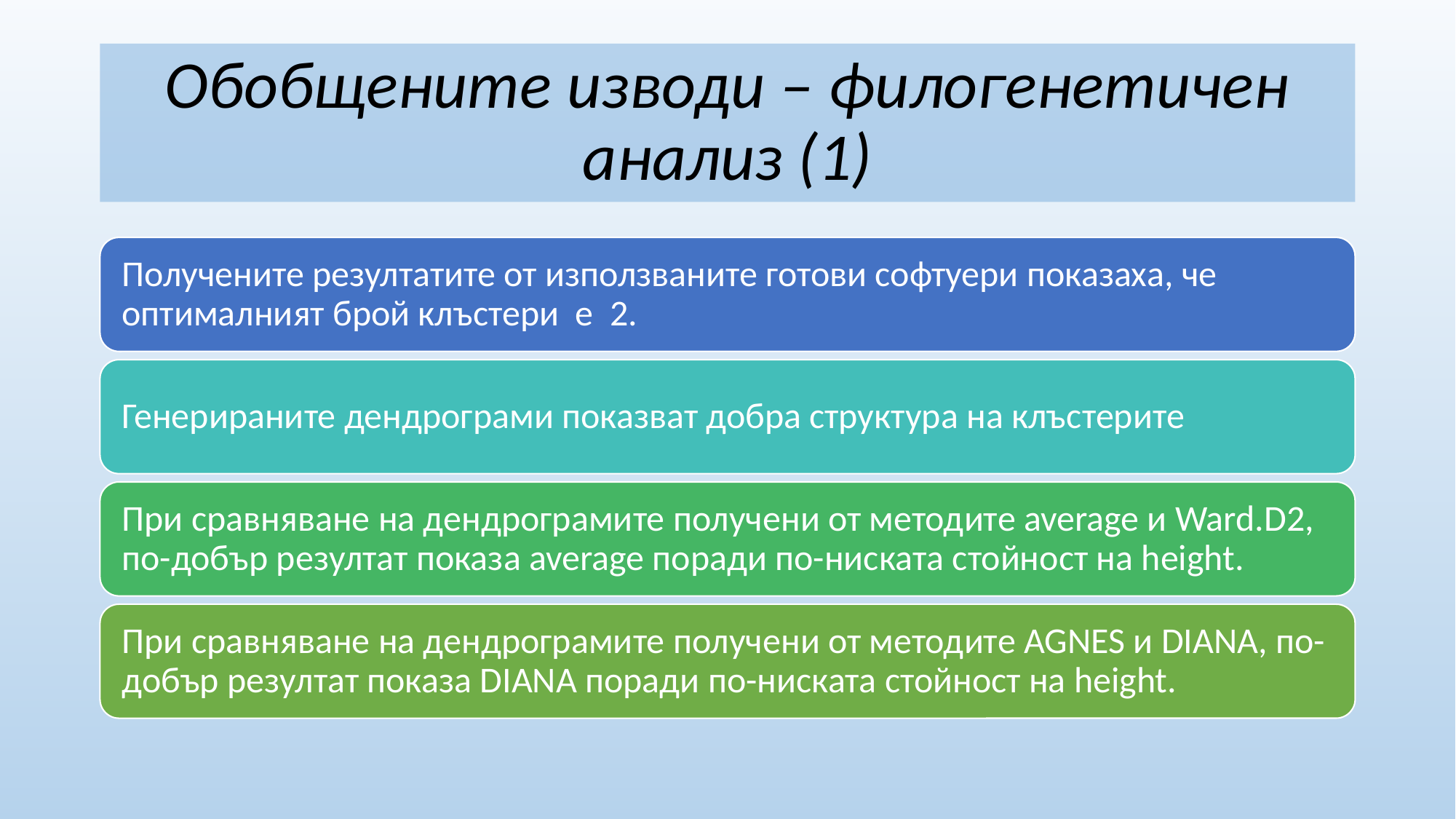

# Обобщените изводи – филогенетичен анализ (1)
Получените резултатите от използваните готови софтуери показаха, че оптималният брой клъстери  е  2.
Генерираните дендрограми показват добра структура на клъстерите
При сравняване на дендрограмите получени от методите average и Ward.D2, по-добър резултат показа average поради по-ниската стойност на height.
При сравняване на дендрограмите получени от методите AGNES и DIANA, по-добър резултат показа DIANA поради по-ниската стойност на height.